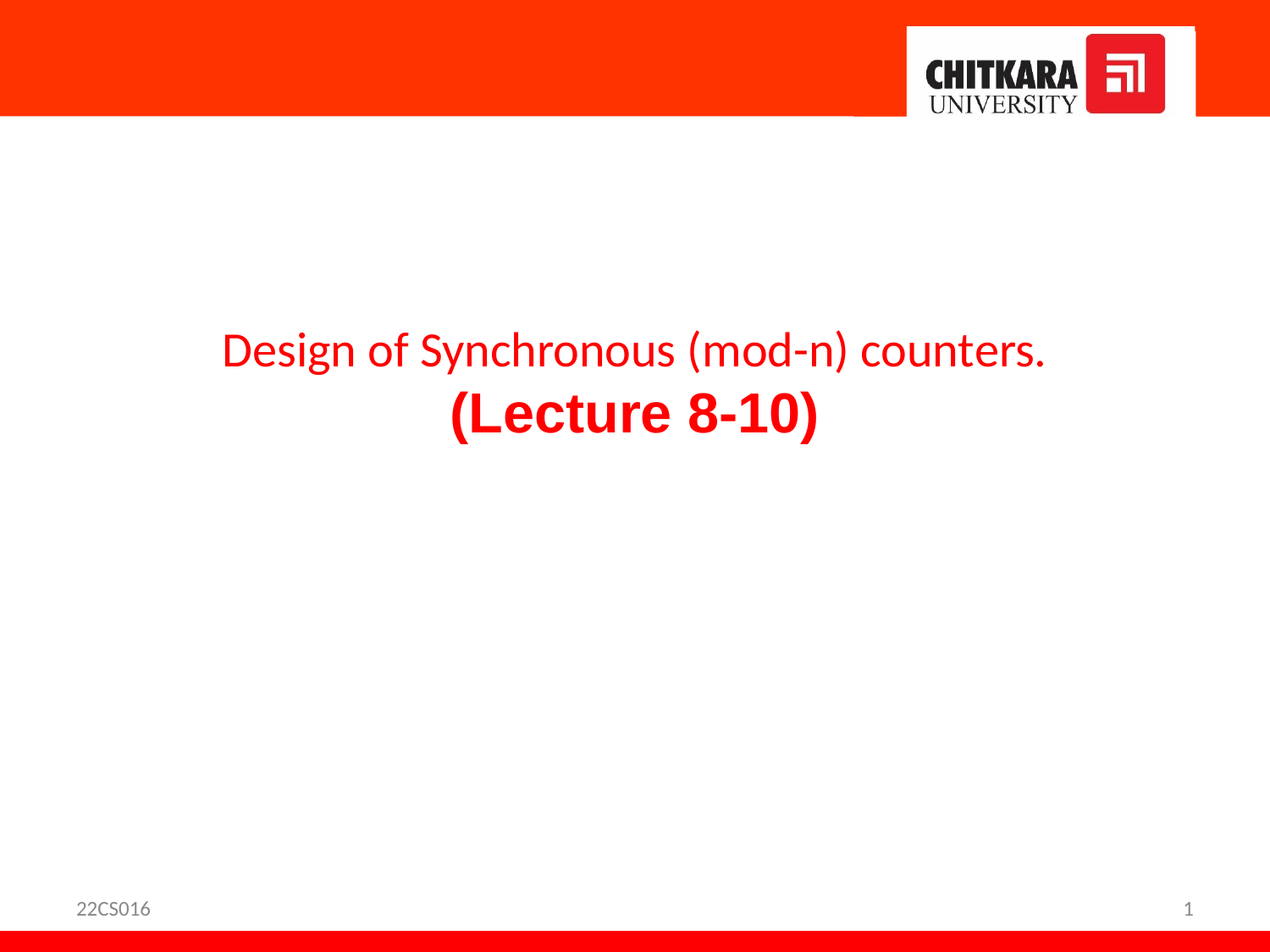

Design of Synchronous (mod-n) counters.
(Lecture 8-10)

22CS016
1